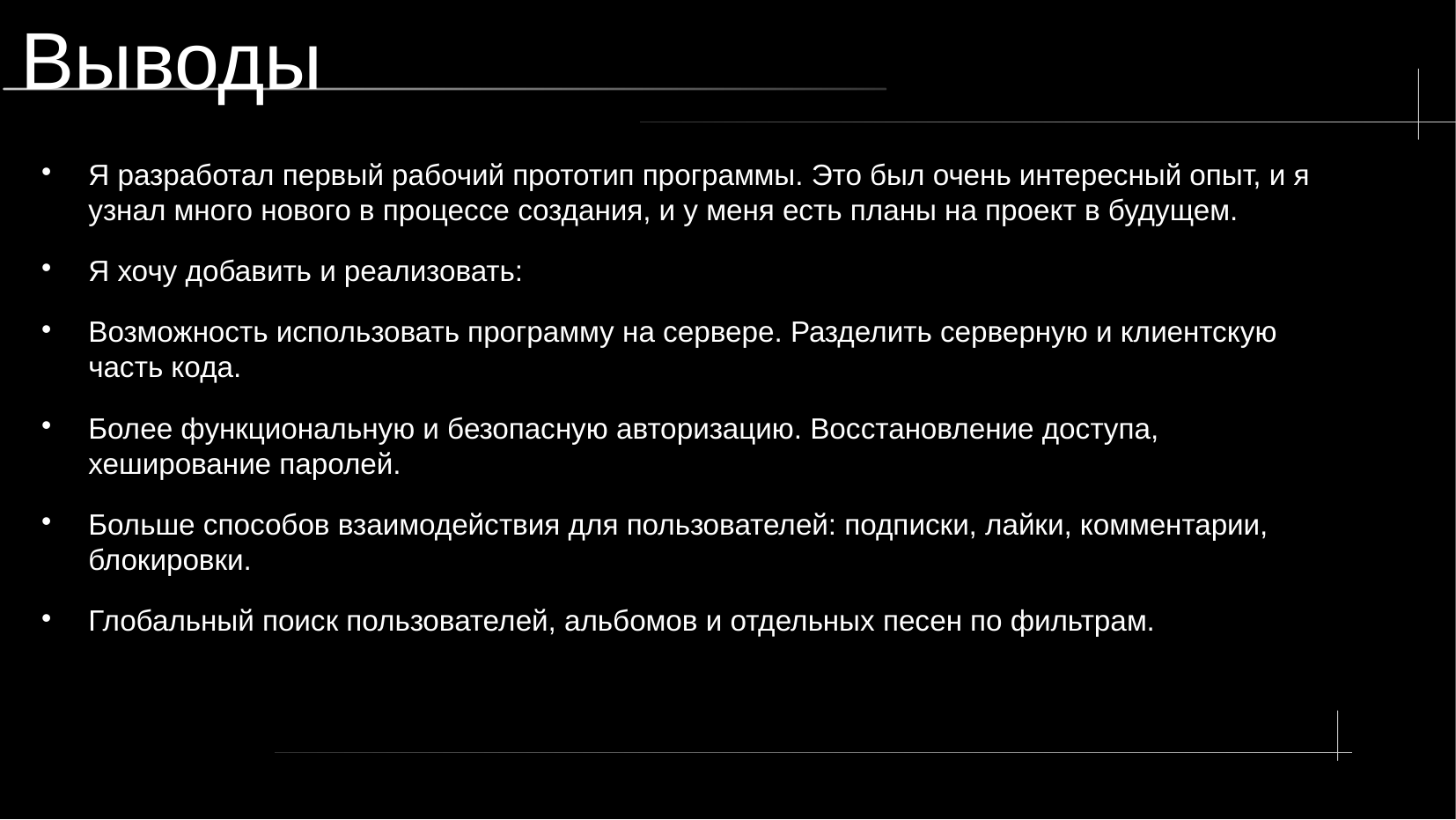

Выводы
Я разработал первый рабочий прототип программы. Это был очень интересный опыт, и я узнал много нового в процессе создания, и у меня есть планы на проект в будущем.
Я хочу добавить и реализовать:
Возможность использовать программу на сервере. Разделить серверную и клиентскую часть кода.
Более функциональную и безопасную авторизацию. Восстановление доступа, хеширование паролей.
Больше способов взаимодействия для пользователей: подписки, лайки, комментарии, блокировки.
Глобальный поиск пользователей, альбомов и отдельных песен по фильтрам.